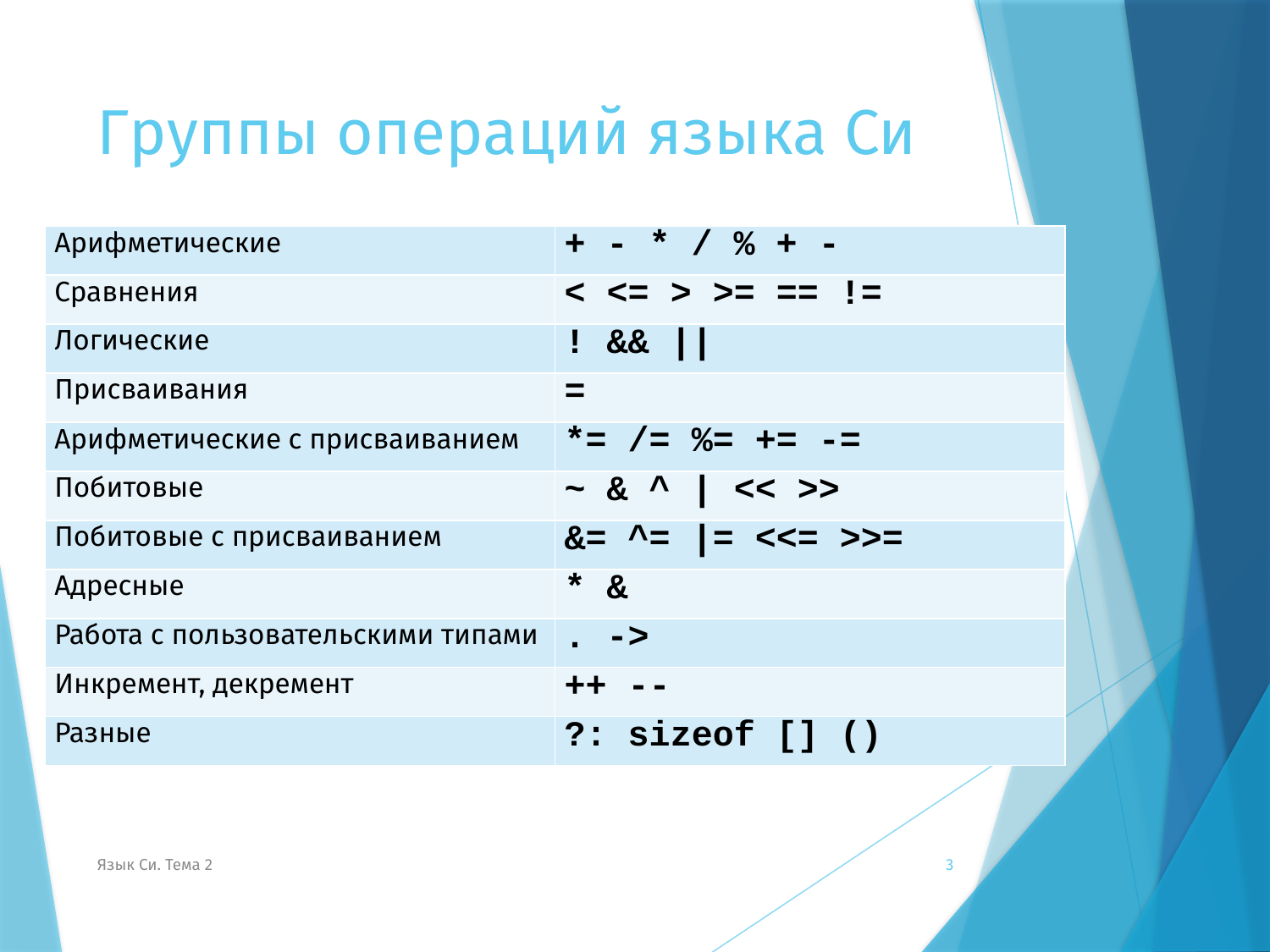

# Группы операций языка Си
| Арифметические | + - \* / % + - |
| --- | --- |
| Сравнения | < <= > >= == != |
| Логические | ! && || |
| Присваивания | = |
| Арифметические с присваиванием | \*= /= %= += -= |
| Побитовые | ~ & ^ | << >> |
| Побитовые с присваиванием | &= ^= |= <<= >>= |
| Адресные | \* & |
| Работа с пользовательскими типами | . -> |
| Инкремент, декремент | ++ -- |
| Разные | ?: sizeof [] () |
Язык Си. Тема 2
3